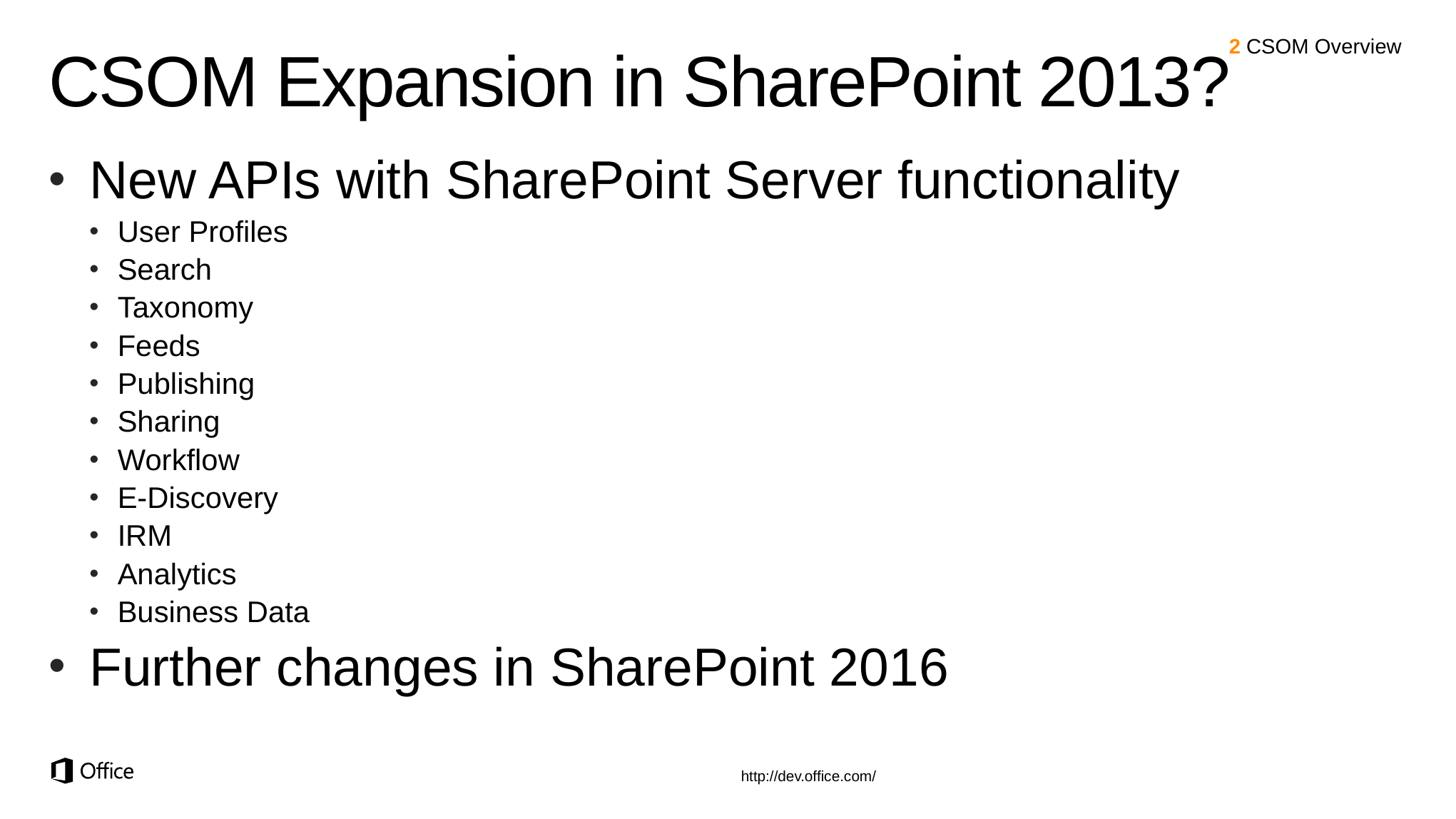

2 CSOM Overview

# CSOM Expansion in SharePoint 2013?
New APIs with SharePoint Server functionality
User Profiles
Search
Taxonomy
Feeds
Publishing
Sharing
Workflow
E-Discovery
IRM
Analytics
Business Data
Further changes in SharePoint 2016